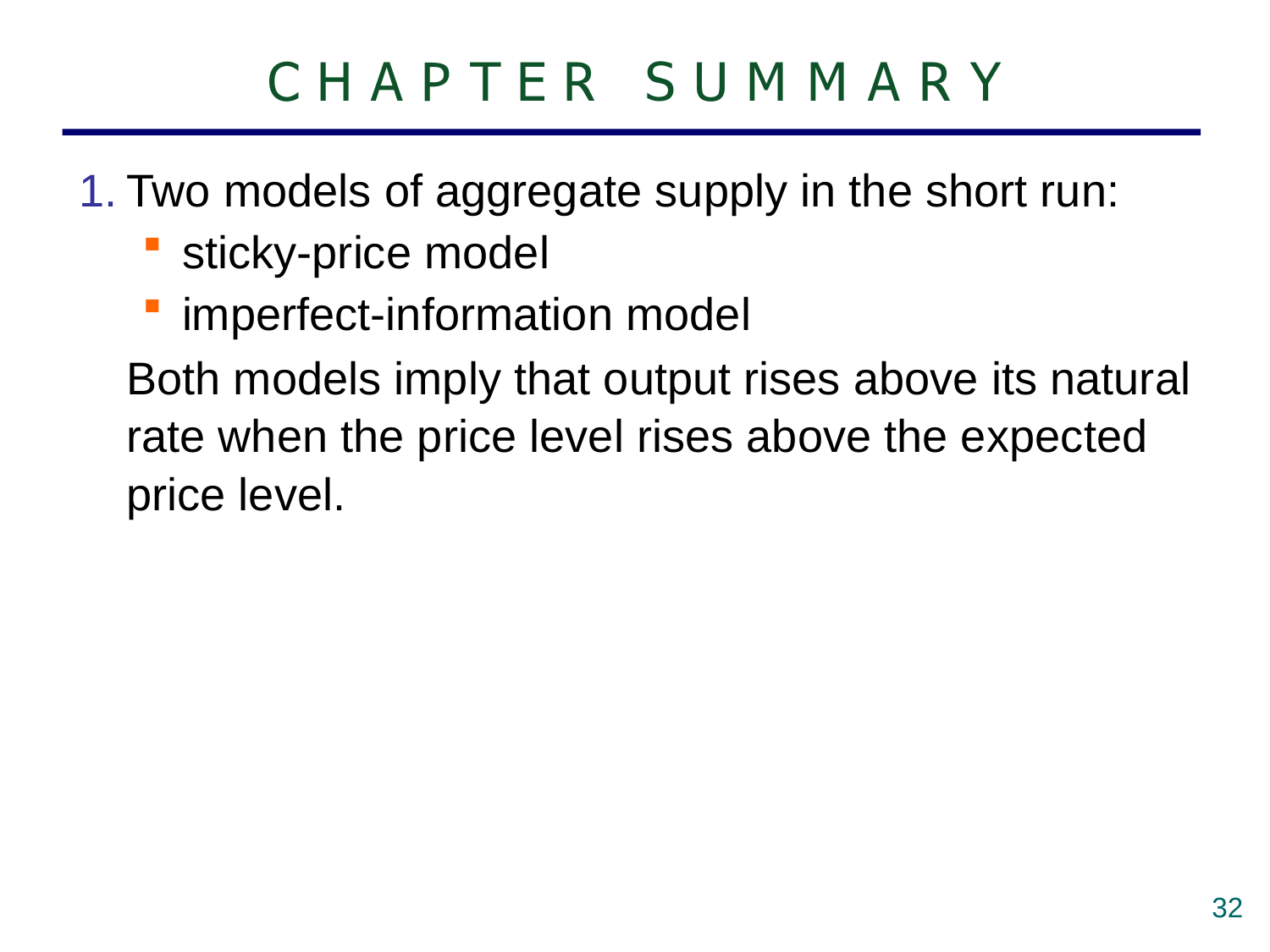

# CHAPTER SUMMARY

1.	Two models of aggregate supply in the short run:
sticky-price model
imperfect-information model
	Both models imply that output rises above its natural rate when the price level rises above the expected price level.
32